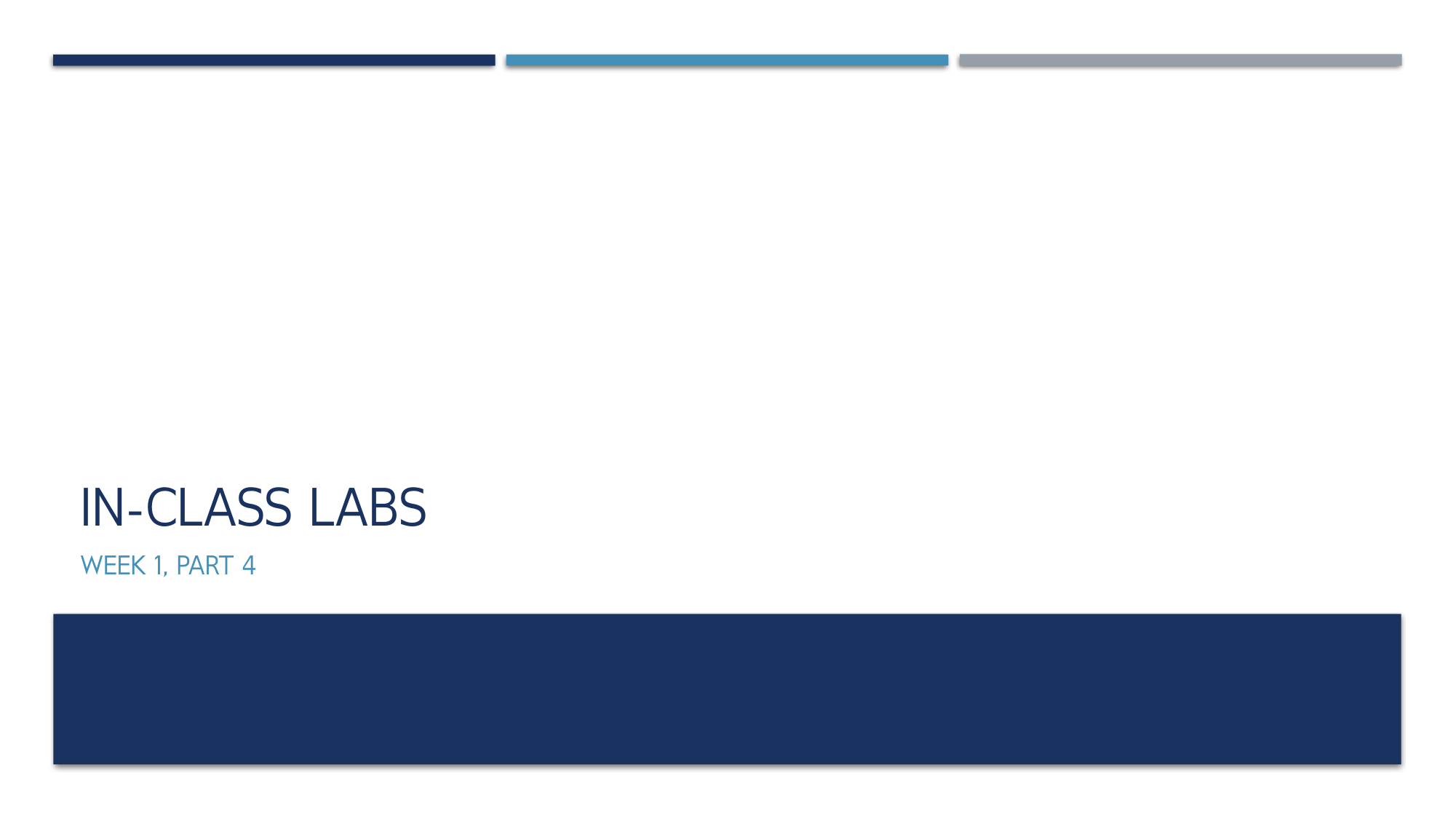

# In-class Labs
Week 1, Part 4